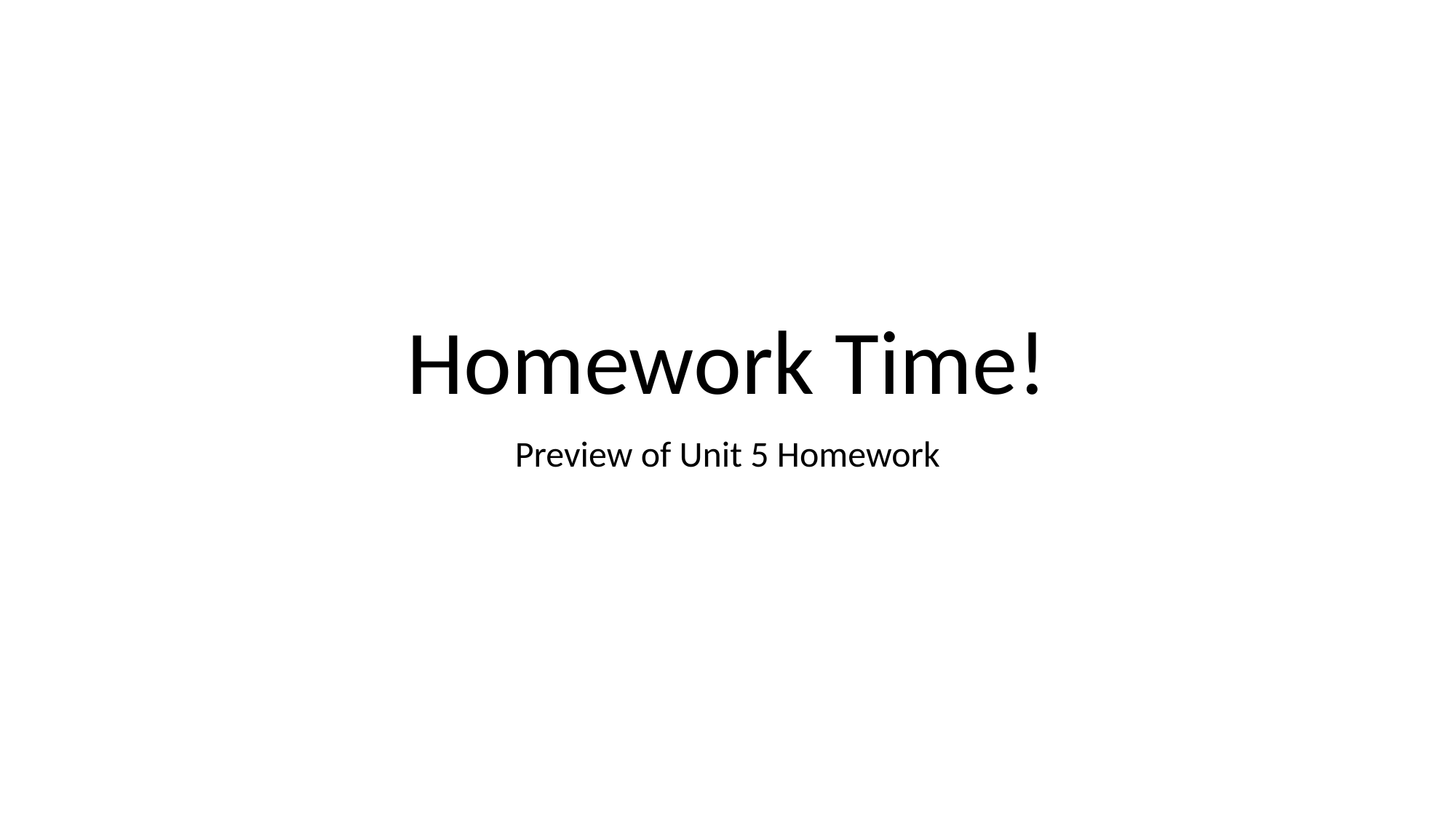

# Homework Time!
Preview of Unit 5 Homework